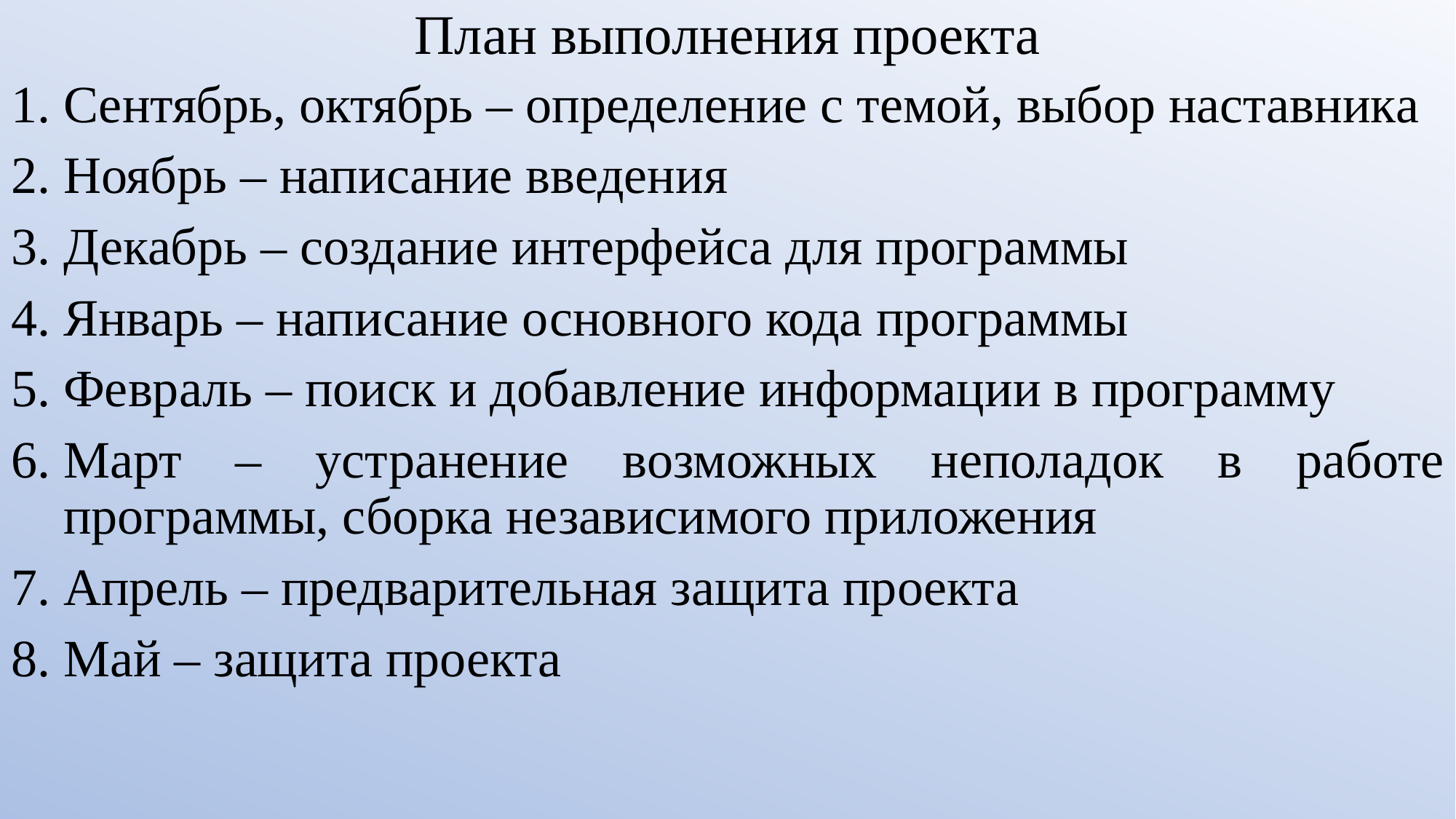

# План выполнения проекта
Сентябрь, октябрь – определение с темой, выбор наставника
Ноябрь – написание введения
Декабрь – создание интерфейса для программы
Январь – написание основного кода программы
Февраль – поиск и добавление информации в программу
Март – устранение возможных неполадок в работе программы, сборка независимого приложения
Апрель – предварительная защита проекта
Май – защита проекта